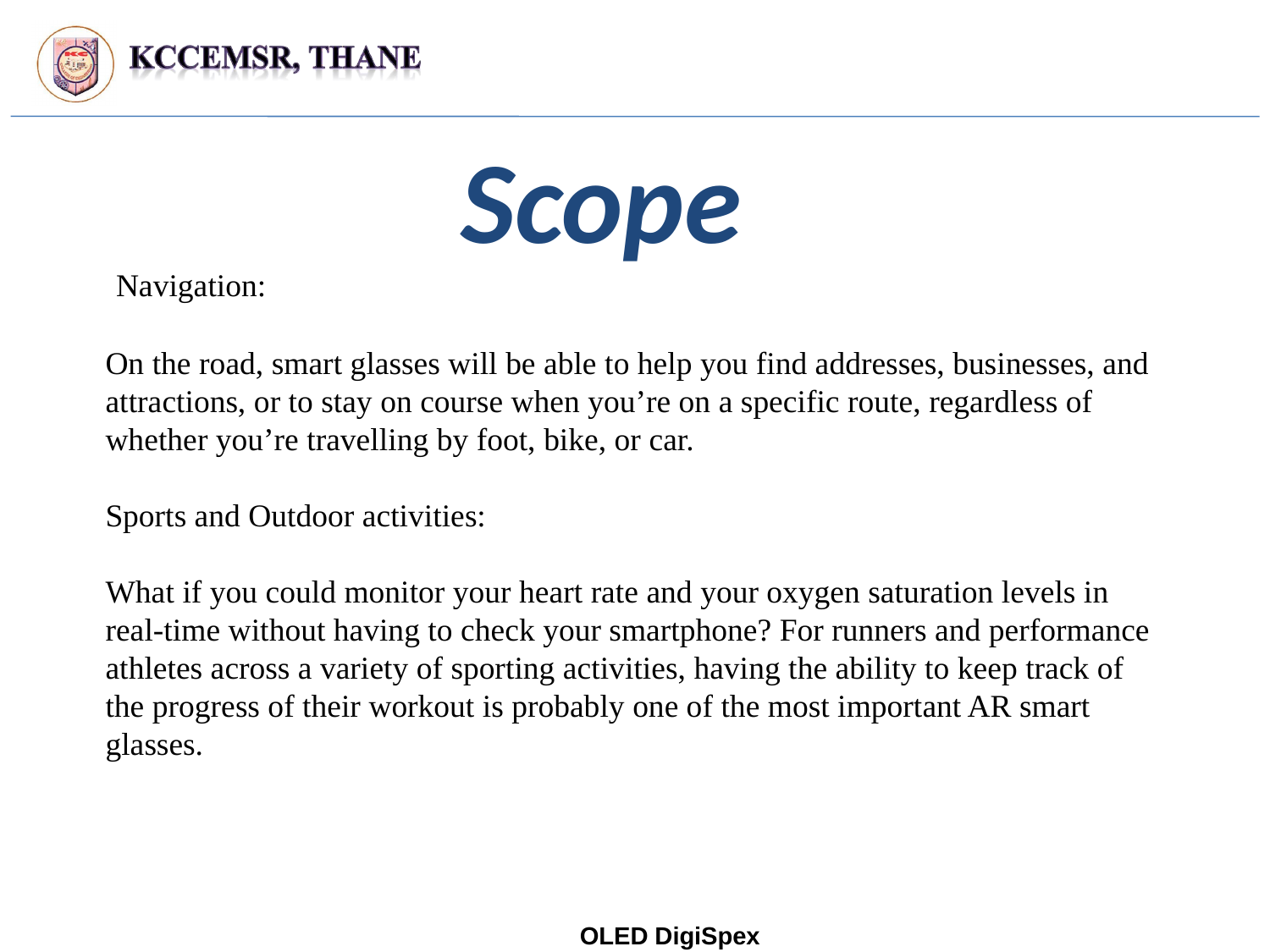

# Scope
 Navigation:

On the road, smart glasses will be able to help you find addresses, businesses, and attractions, or to stay on course when you’re on a specific route, regardless of whether you’re travelling by foot, bike, or car.

Sports and Outdoor activities:

What if you could monitor your heart rate and your oxygen saturation levels in real-time without having to check your smartphone? For runners and performance athletes across a variety of sporting activities, having the ability to keep track of the progress of their workout is probably one of the most important AR smart glasses.
6
                                            OLED DigiSpex